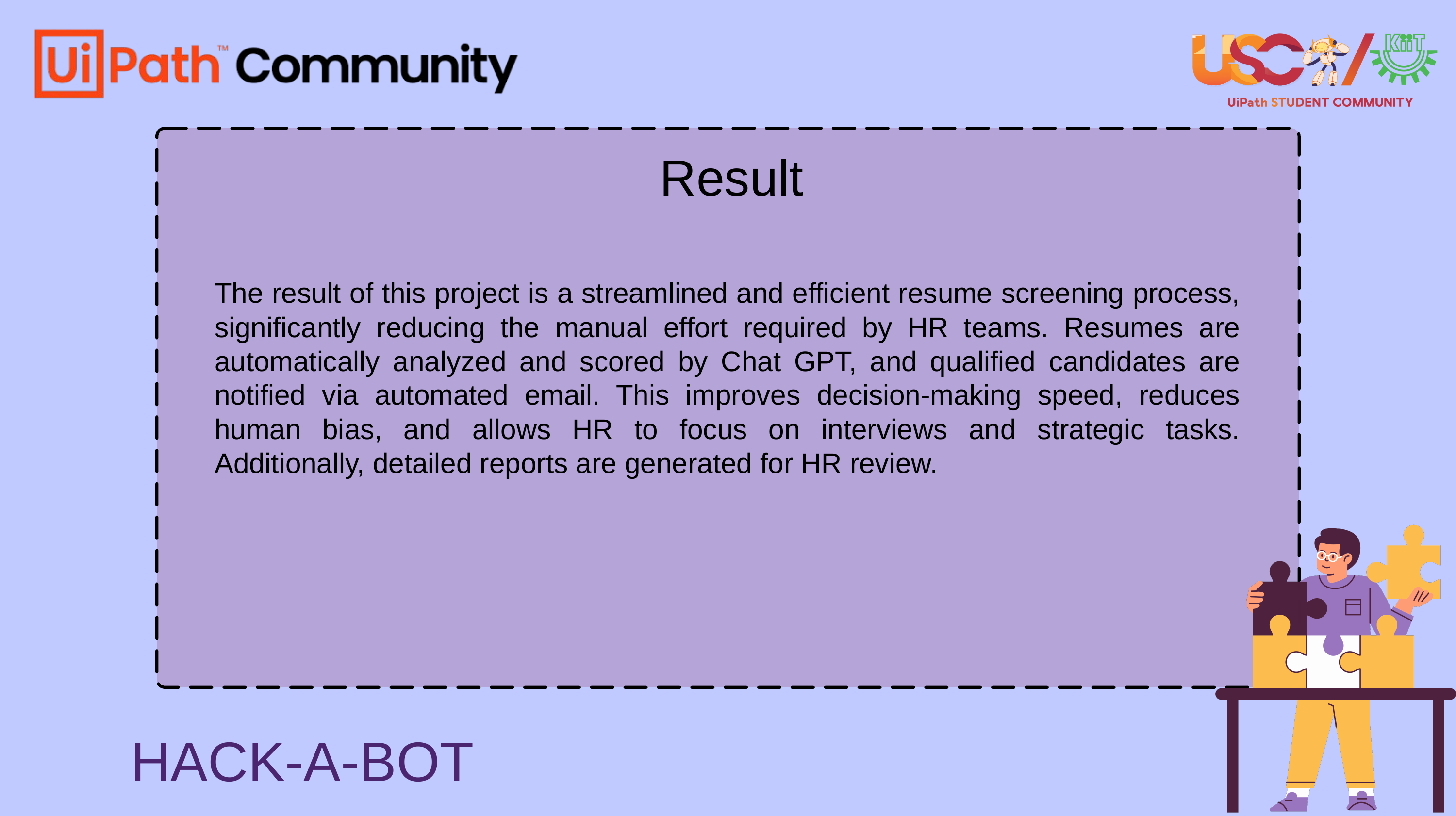

Result
The result of this project is a streamlined and efficient resume screening process, significantly reducing the manual effort required by HR teams. Resumes are automatically analyzed and scored by Chat GPT, and qualified candidates are notified via automated email. This improves decision-making speed, reduces human bias, and allows HR to focus on interviews and strategic tasks. Additionally, detailed reports are generated for HR review.

HACK-A-BOT